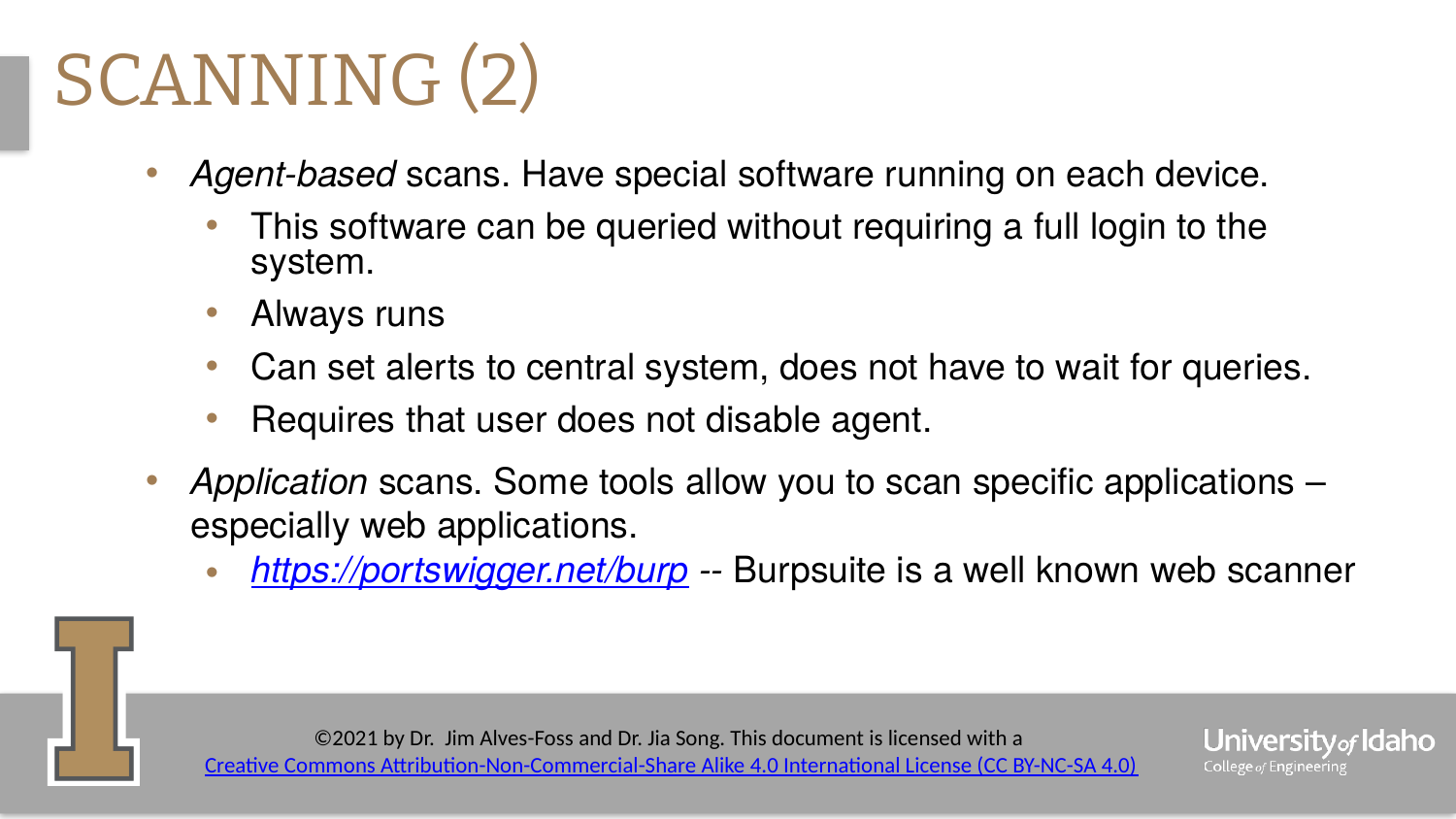

# Scanning (2)
Agent-based scans. Have special software running on each device.
This software can be queried without requiring a full login to the system.
Always runs
Can set alerts to central system, does not have to wait for queries.
Requires that user does not disable agent.
Application scans. Some tools allow you to scan specific applications – especially web applications.
https://portswigger.net/burp -- Burpsuite is a well known web scanner